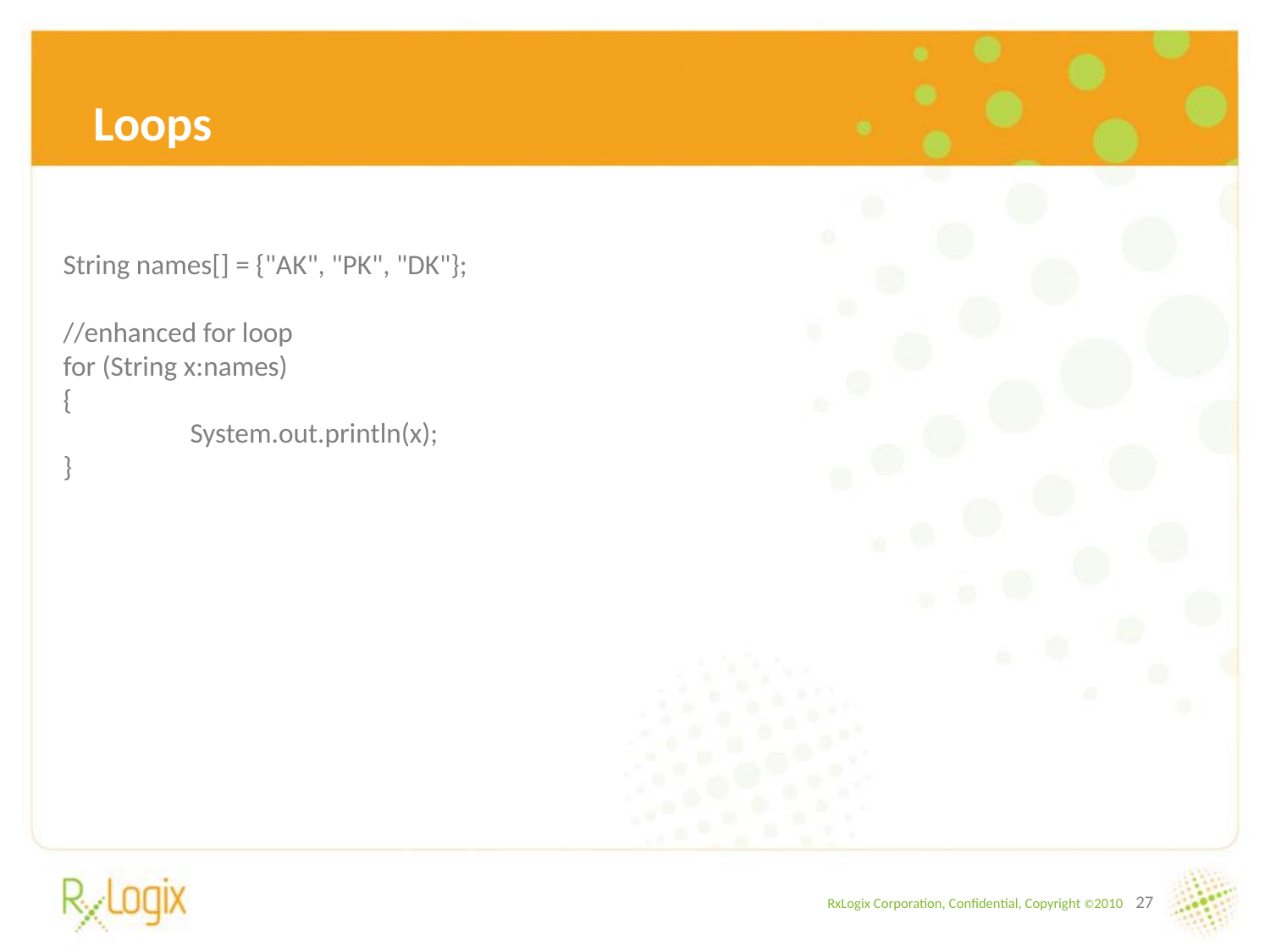

Loops

String names[] = {"AK", "PK", "DK"};

//enhanced for loop
for (String x:names)
{
	System.out.println(x);
}